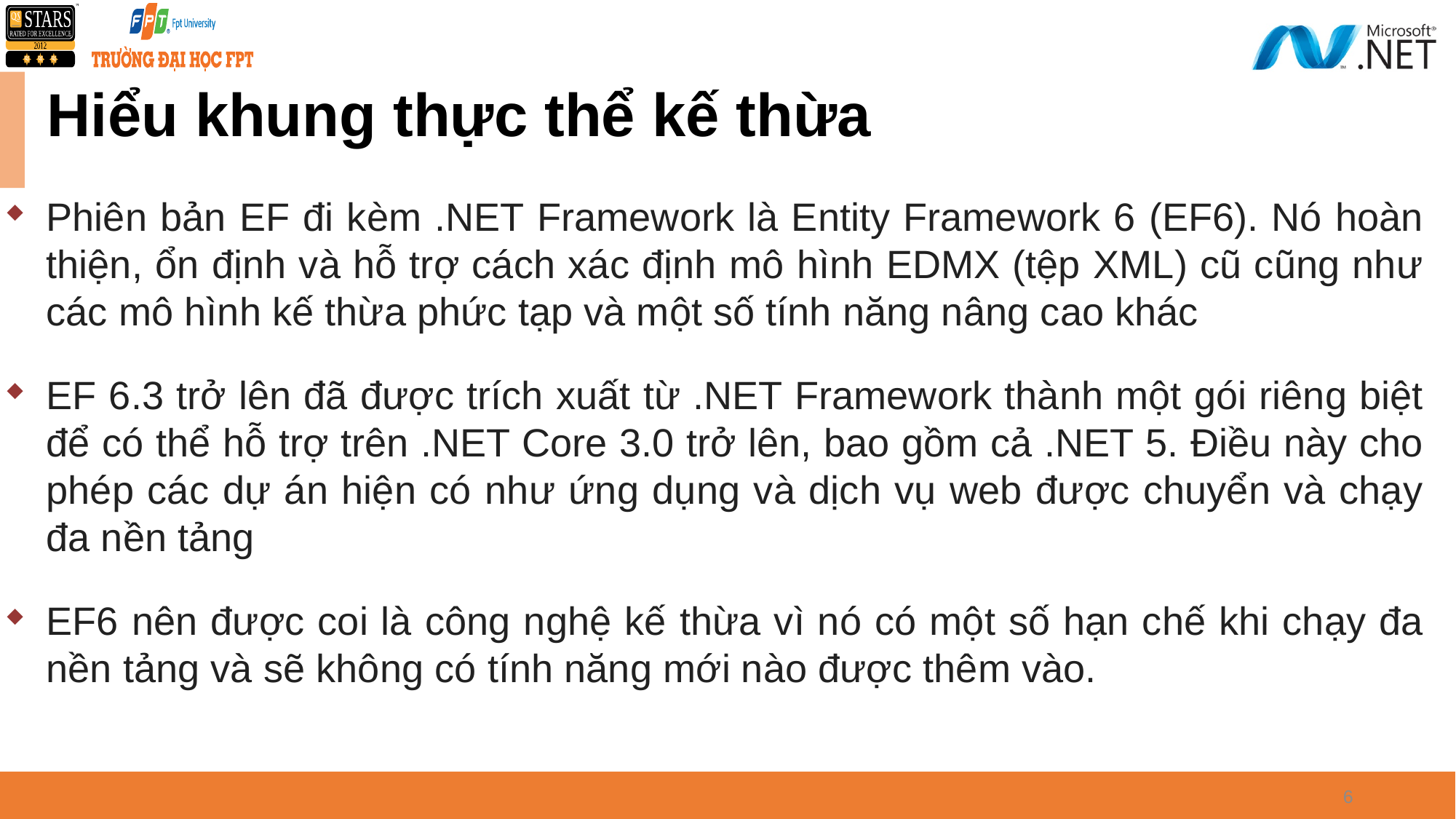

Hiểu khung thực thể kế thừa
Phiên bản EF đi kèm .NET Framework là Entity Framework 6 (EF6). Nó hoàn thiện, ổn định và hỗ trợ cách xác định mô hình EDMX (tệp XML) cũ cũng như các mô hình kế thừa phức tạp và một số tính năng nâng cao khác
EF 6.3 trở lên đã được trích xuất từ .NET Framework thành một gói riêng biệt để có thể hỗ trợ trên .NET Core 3.0 trở lên, bao gồm cả .NET 5. Điều này cho phép các dự án hiện có như ứng dụng và dịch vụ web được chuyển và chạy đa nền tảng
EF6 nên được coi là công nghệ kế thừa vì nó có một số hạn chế khi chạy đa nền tảng và sẽ không có tính năng mới nào được thêm vào.
6